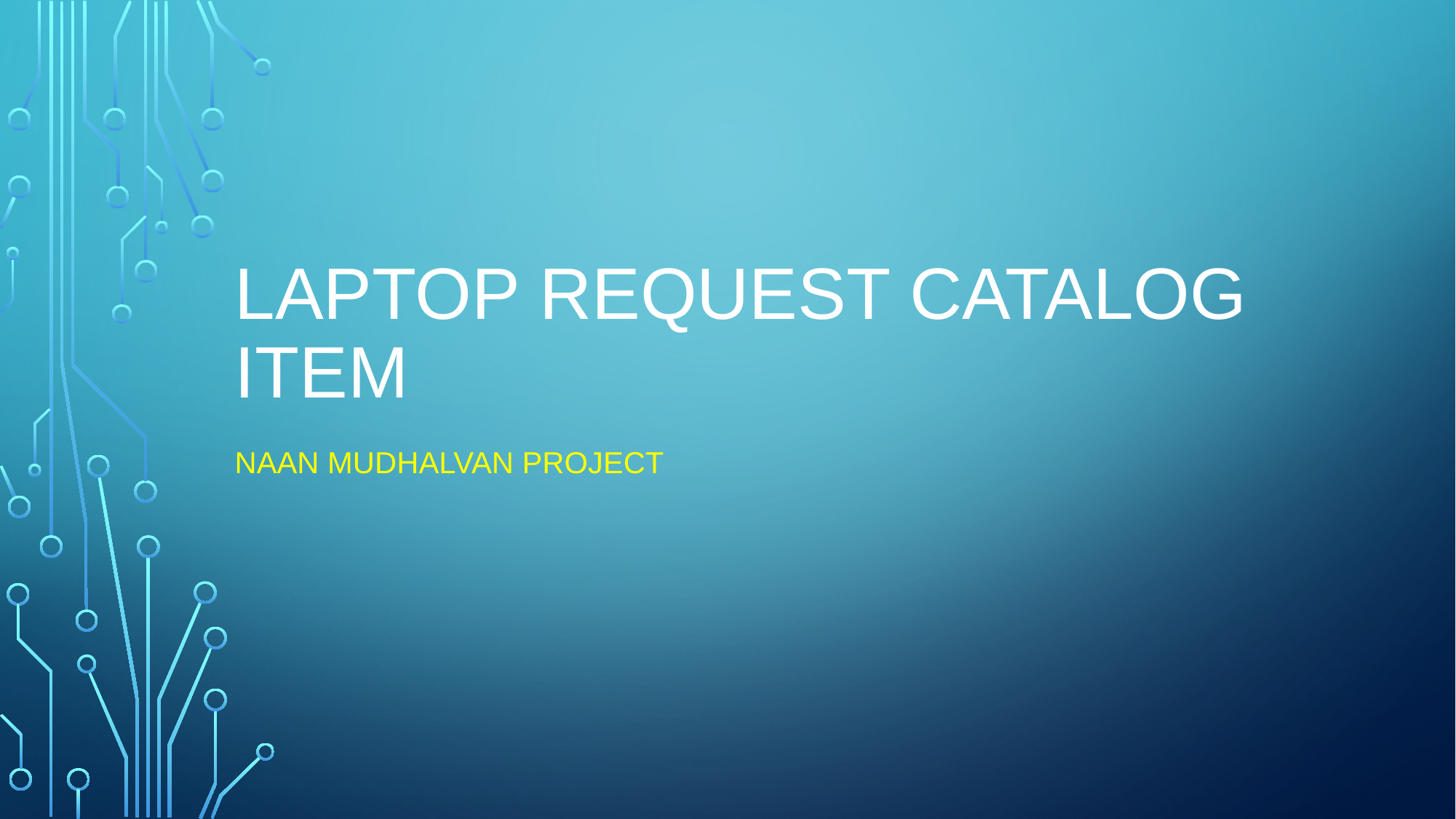

# Laptop Request Catalog Item
NAAN MUDHALVAN PROJECT